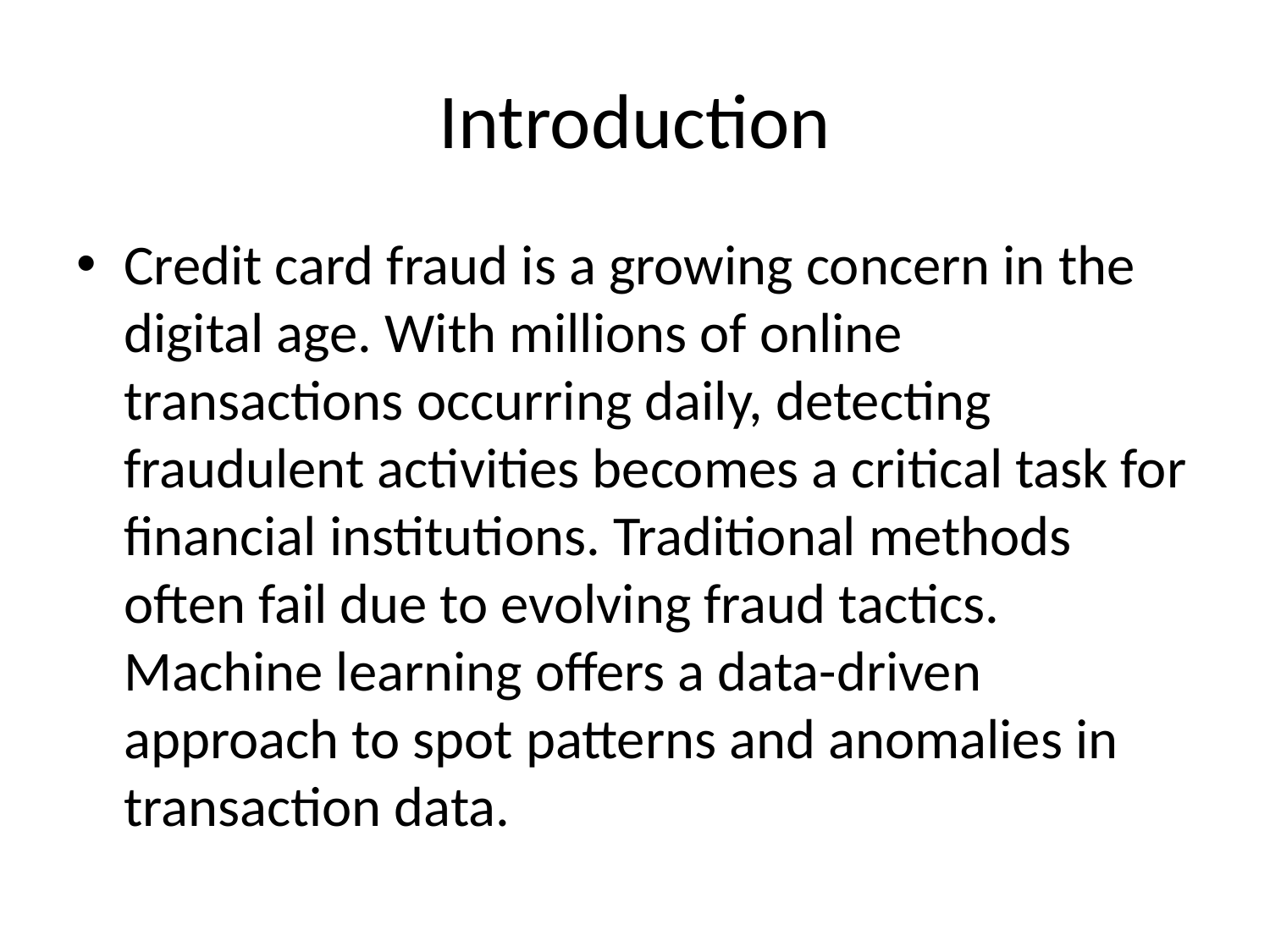

# Introduction
Credit card fraud is a growing concern in the digital age. With millions of online transactions occurring daily, detecting fraudulent activities becomes a critical task for financial institutions. Traditional methods often fail due to evolving fraud tactics. Machine learning offers a data-driven approach to spot patterns and anomalies in transaction data.